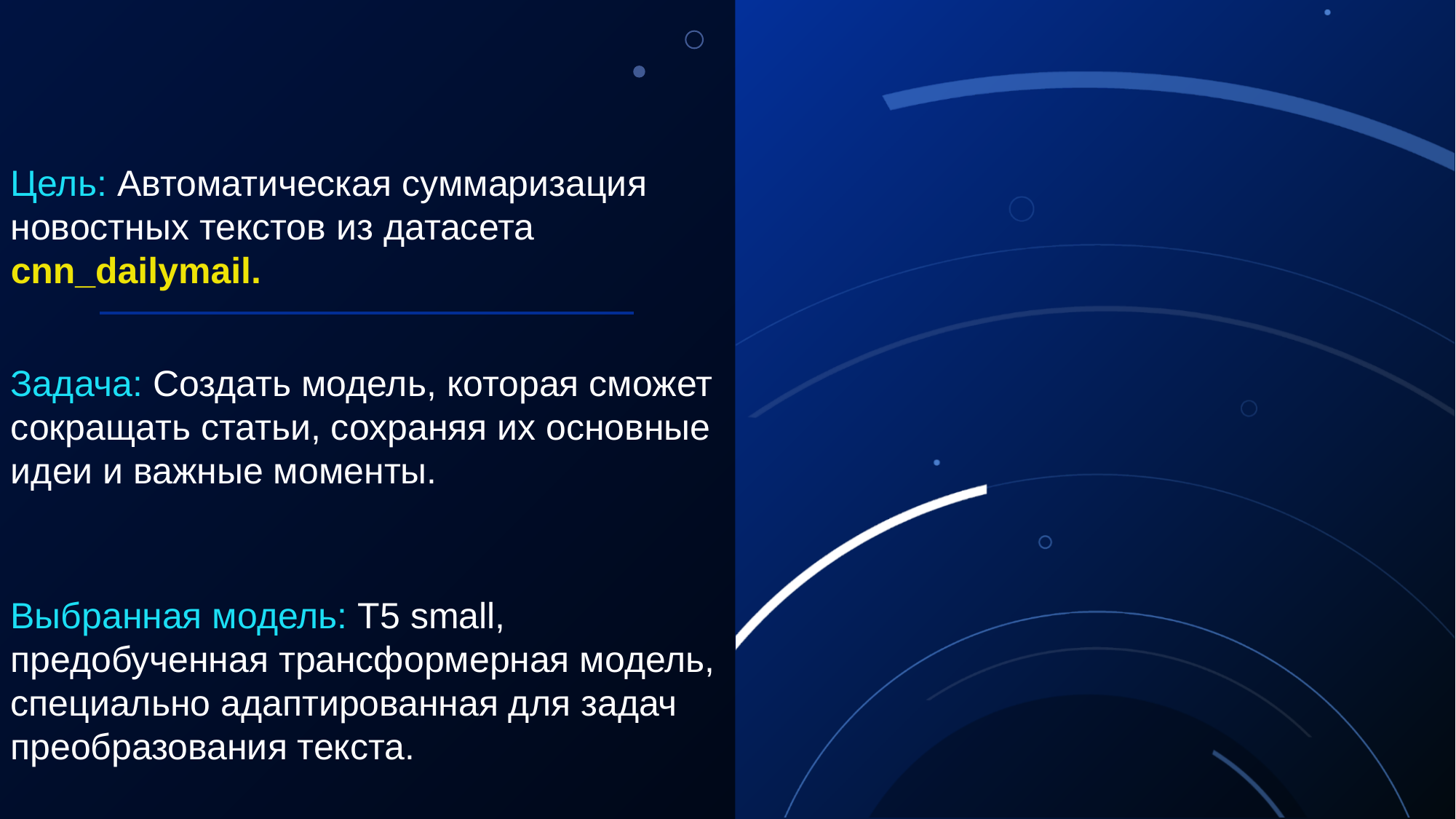

Цель: Автоматическая суммаризация новостных текстов из датасета                cnn_dailymail.
Задача: Создать модель, которая сможет сокращать статьи, сохраняя их основные идеи и важные моменты.
Выбранная модель: T5 small, предобученная трансформерная модель, специально адаптированная для задач преобразования текста.